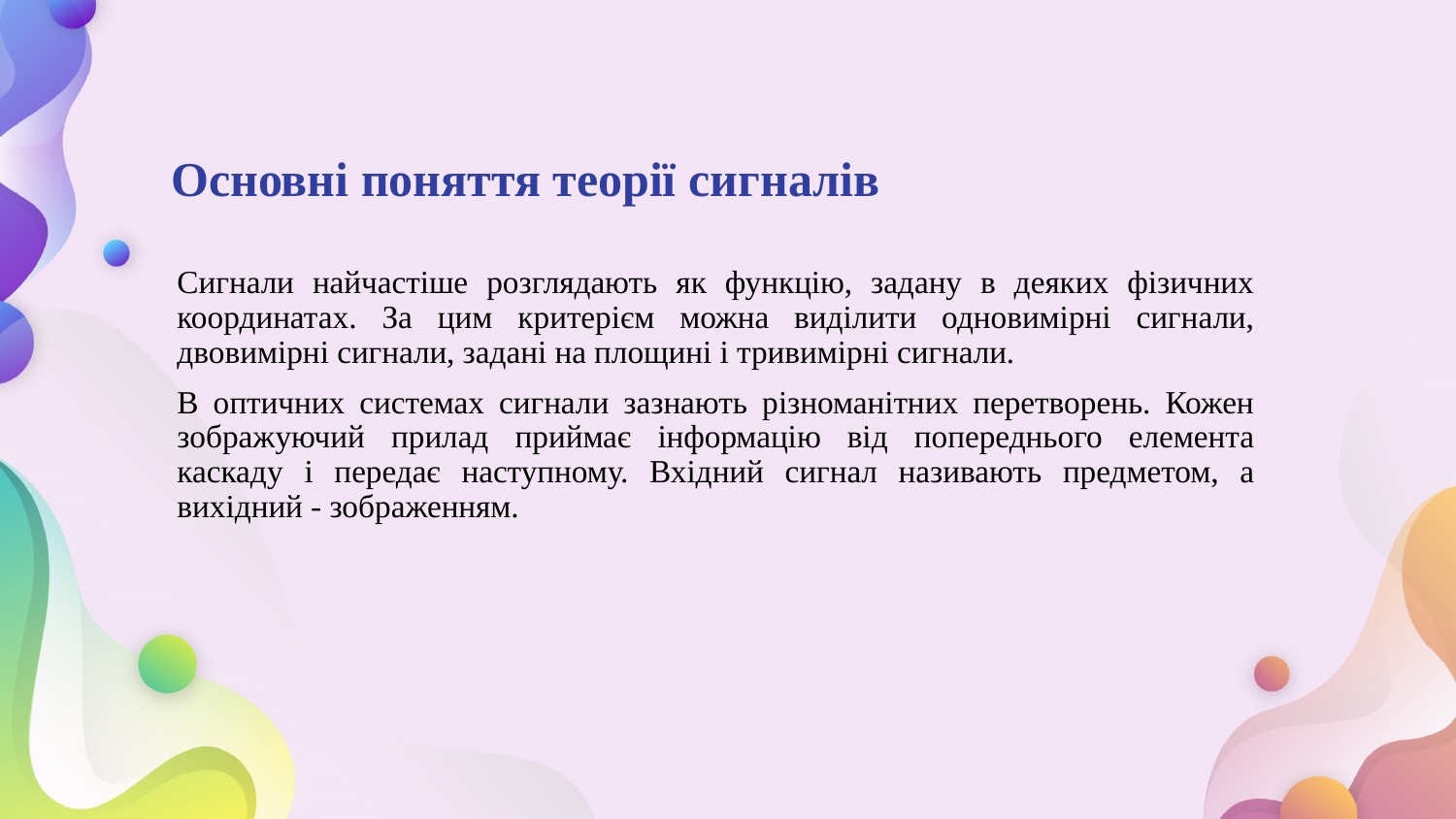

# Основні поняття теорії сигналів
Сигнали найчастіше розглядають як функцію, задану в деяких фізичних координатах. За цим критерієм можна виділити одновимірні сигнали, двовимірні сигнали, задані на площині і тривимірні сигнали.
В оптичних системах сигнали зазнають різноманітних перетворень. Кожен зображуючий прилад приймає інформацію від попереднього елемента каскаду і передає наступному. Вхідний сигнал називають предметом, а вихідний - зображенням.